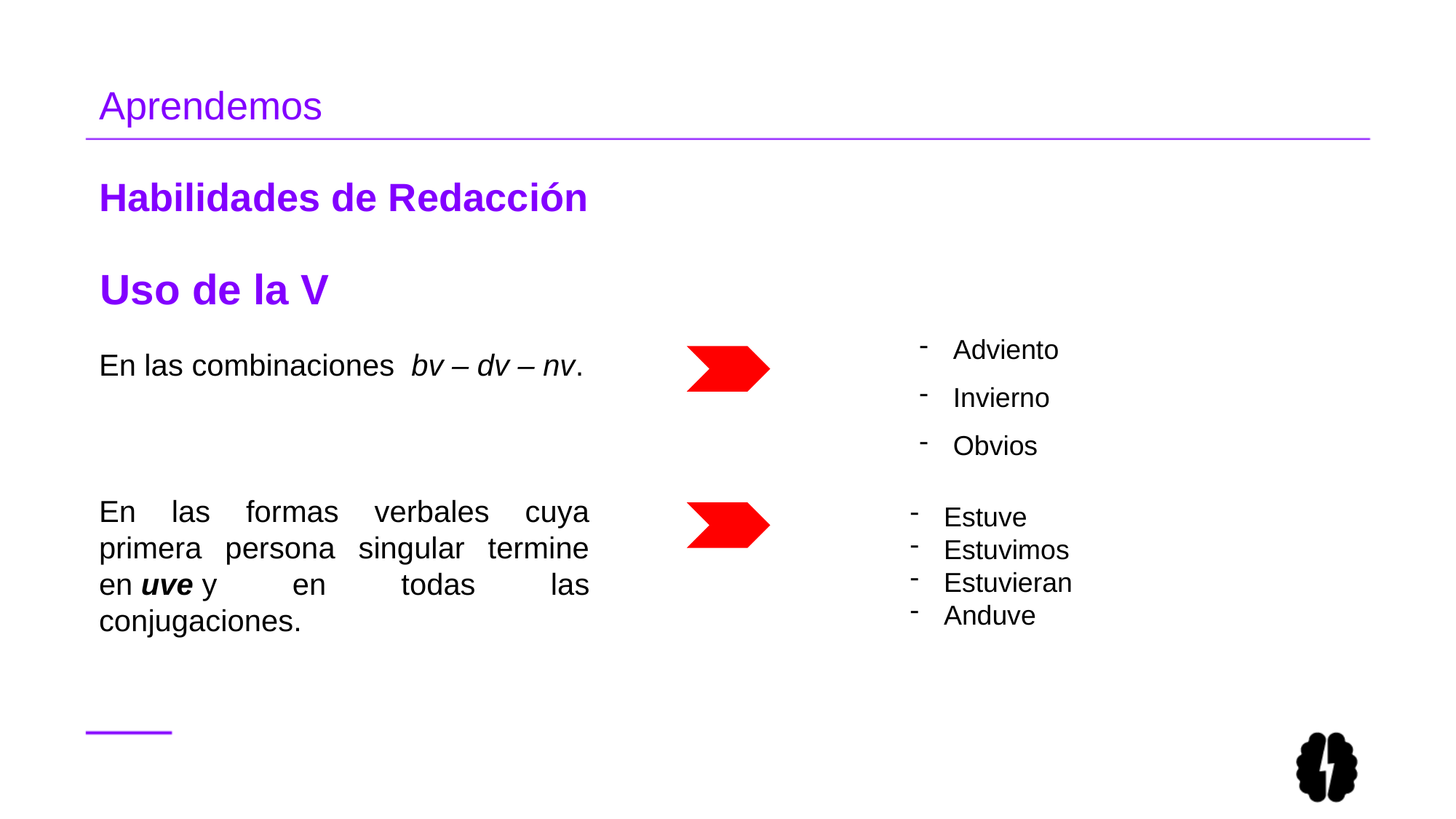

# Aprendemos
Habilidades de Redacción
Uso de la V
Adviento
Invierno
Obvios
En las combinaciones  bv – dv – nv.

En las formas verbales cuya primera persona singular termine en uve y en todas las conjugaciones.
Estuve
Estuvimos
Estuvieran
Anduve